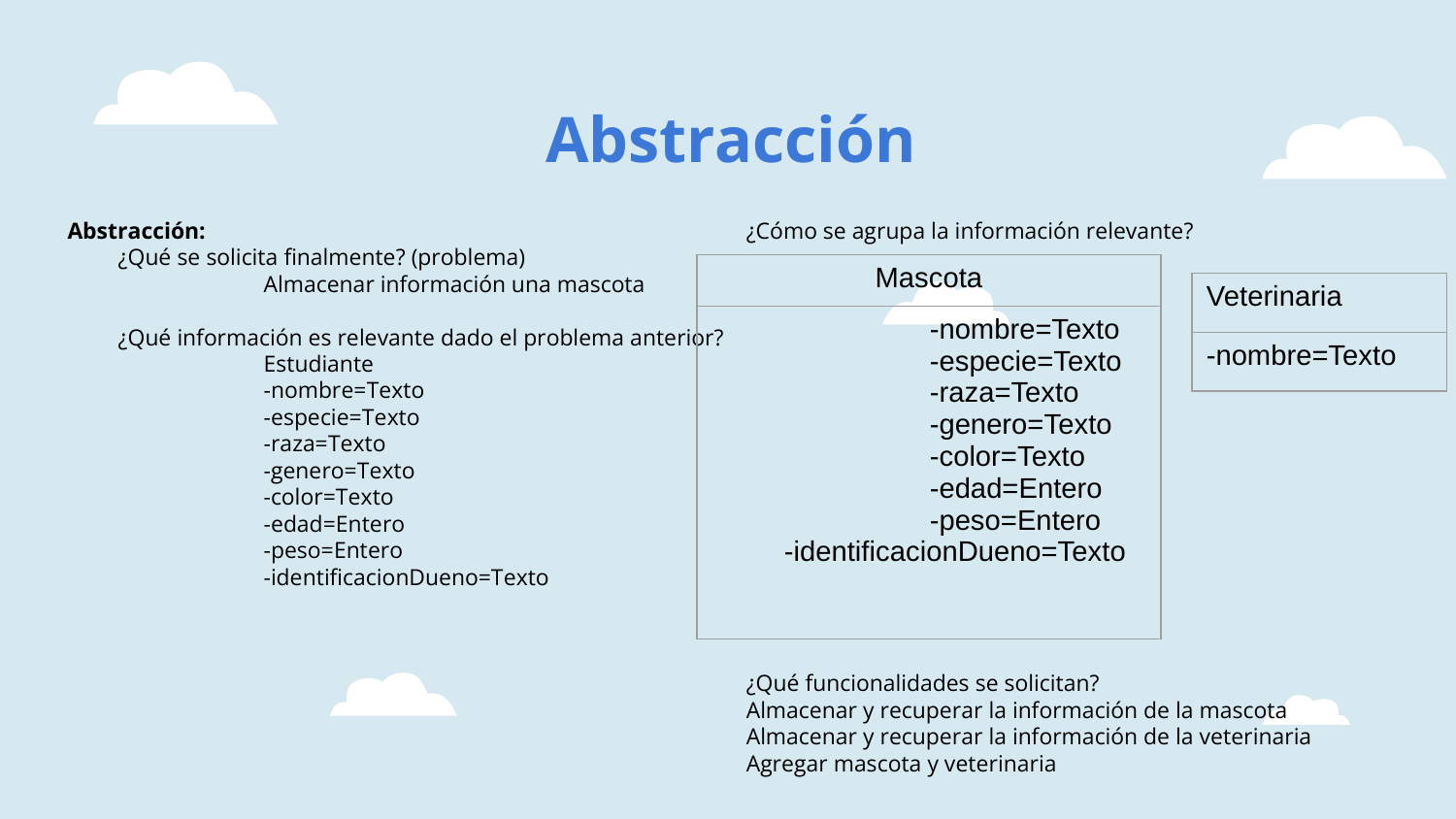

# Abstracción
¿Cómo se agrupa la información relevante?

¿Qué funcionalidades se solicitan?
Almacenar y recuperar la información de la mascota
Almacenar y recuperar la información de la veterinaria
Agregar mascota y veterinaria

Abstracción:
¿Qué se solicita finalmente? (problema)
	Almacenar información una mascota

¿Qué información es relevante dado el problema anterior?
	Estudiante
	-nombre=Texto
	-especie=Texto
	-raza=Texto
	-genero=Texto
	-color=Texto
	-edad=Entero
	-peso=Entero
	-identificacionDueno=Texto

| Mascota |
| --- |
| -nombre=Texto -especie=Texto -raza=Texto -genero=Texto -color=Texto -edad=Entero -peso=Entero -identificacionDueno=Texto |
| Veterinaria |
| --- |
| -nombre=Texto |